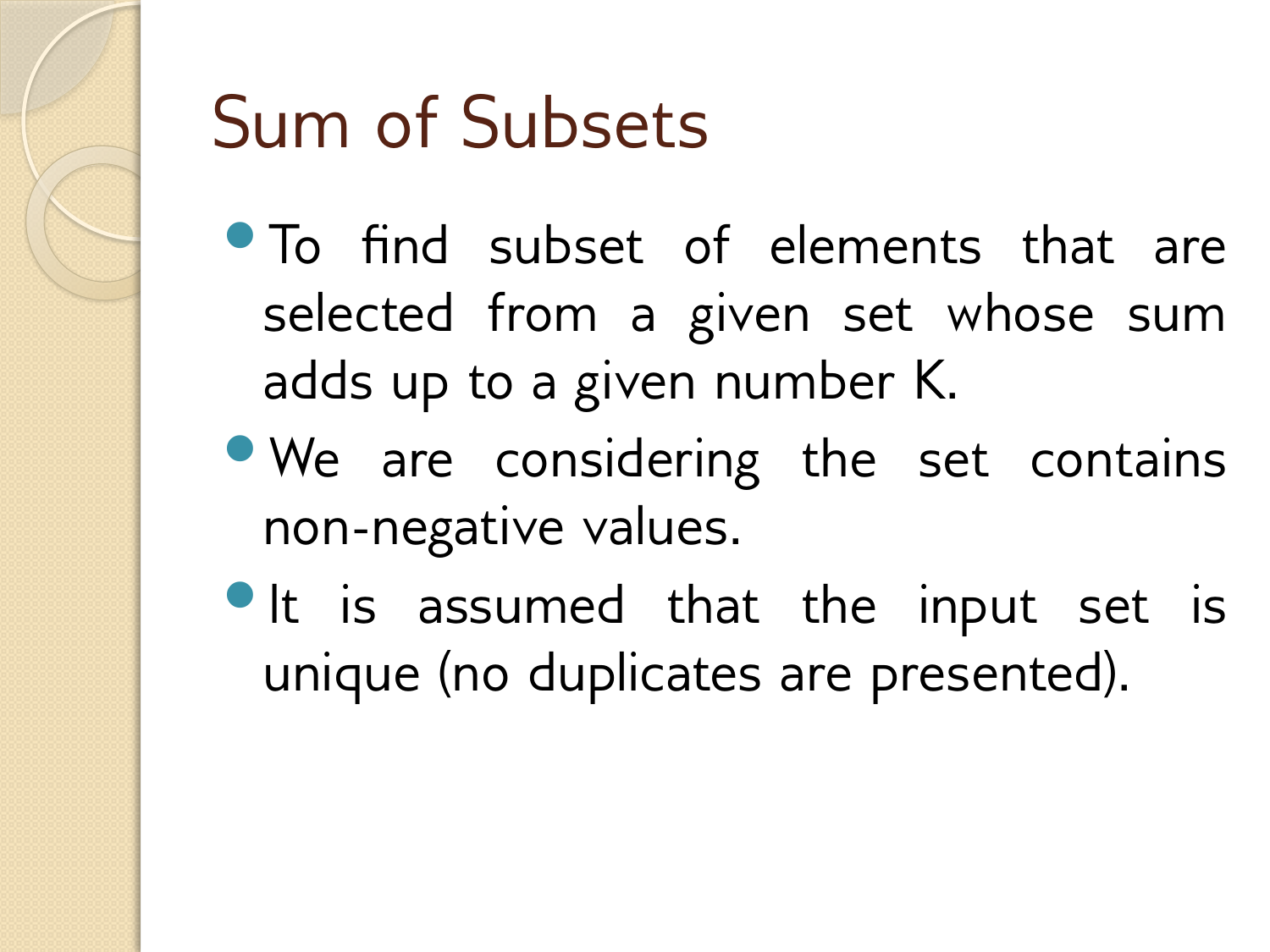

# Sum of Subsets
To find subset of elements that are selected from a given set whose sum adds up to a given number K.
We are considering the set contains non-negative values.
It is assumed that the input set is unique (no duplicates are presented).